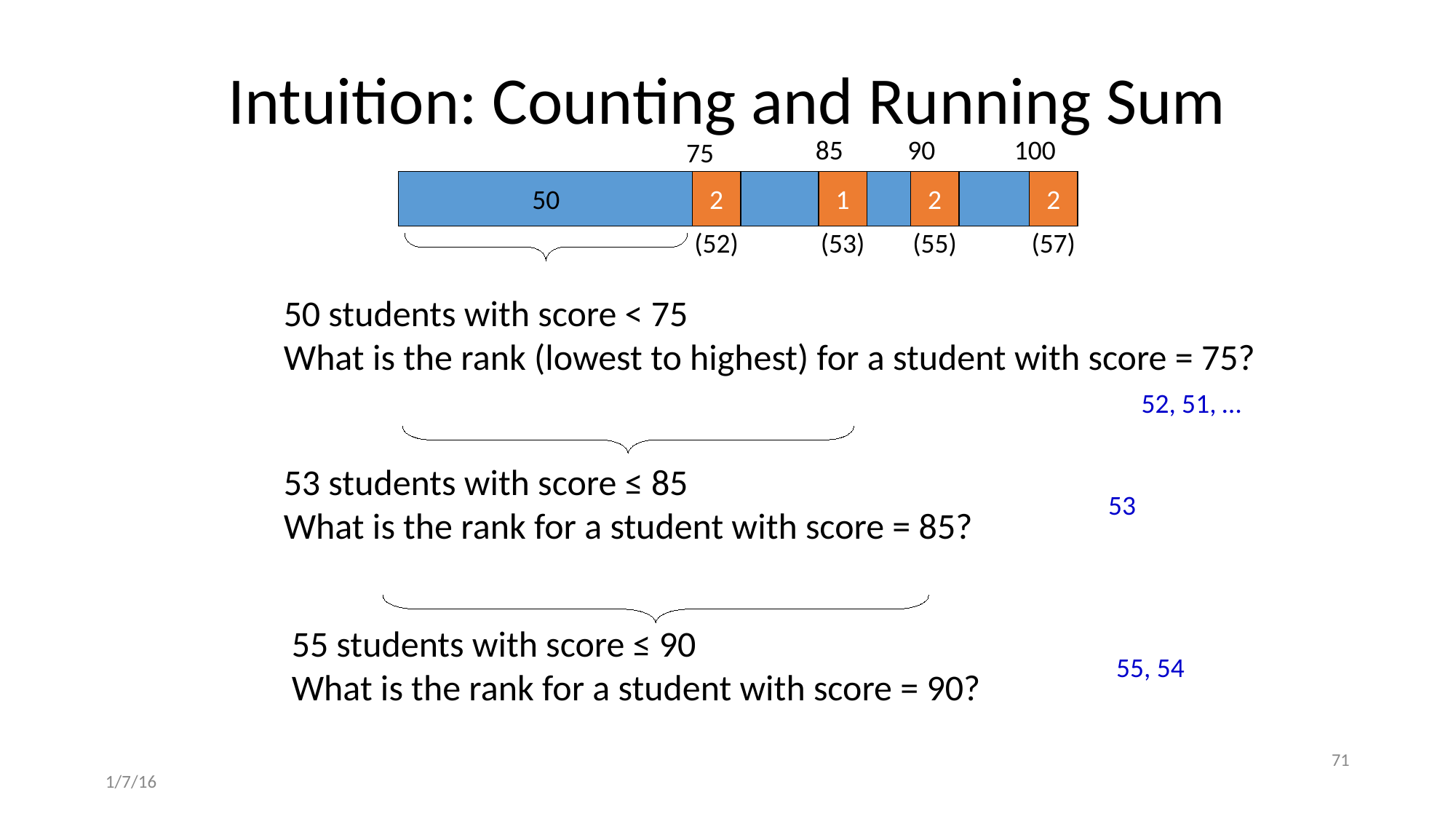

# Intuition: Counting and Running Sum

85
90
100
75

2

1

2

2
50

(52)
(53)
(55)
(57)
50 students with score < 75
What is the rank (lowest to highest) for a student with score = 75?

52, 51, …
53 students with score ≤ 85
What is the rank for a student with score = 85?
53
55 students with score ≤ 90
What is the rank for a student with score = 90?
55, 54
71
1/7/16